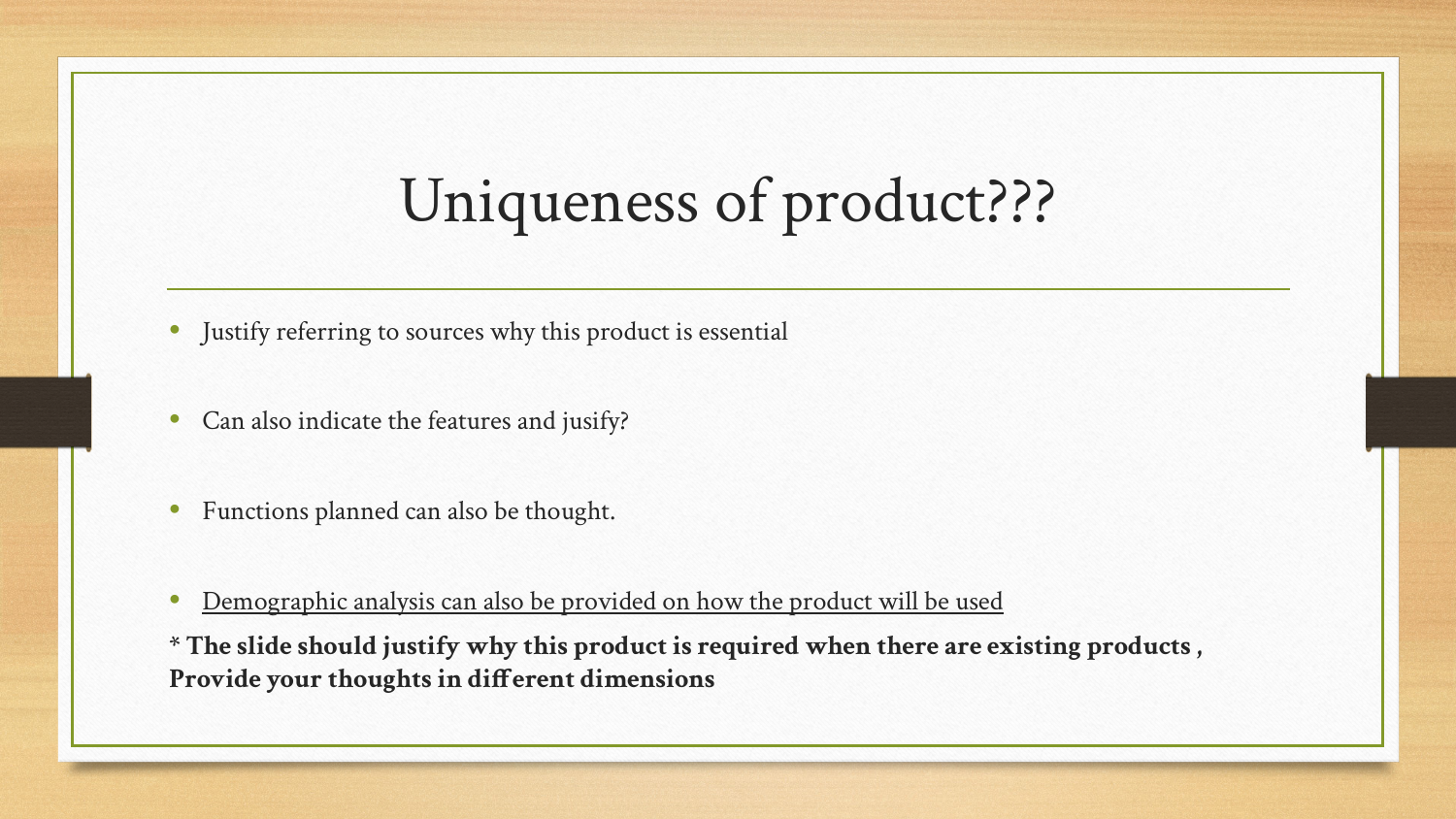

# Uniqueness of product???
Justify referring to sources why this product is essential

Can also indicate the features and jusify?

Functions planned can also be thought.

Demographic analysis can also be provided on how the product will be used
* The slide should justify why this product is required when there are existing products , Provide your thoughts in different dimensions